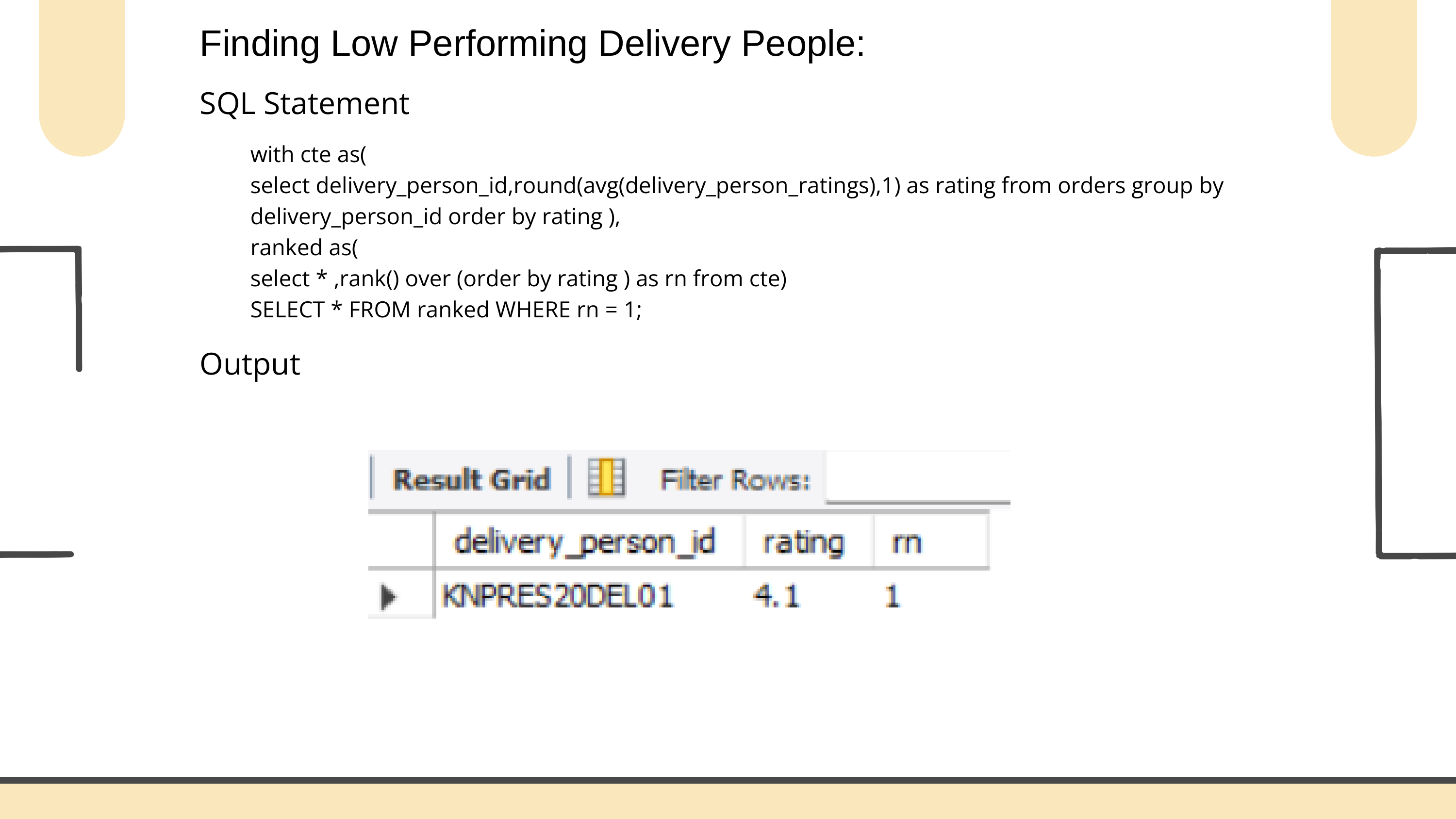

Finding Low Performing Delivery People:
SQL Statement
with cte as(
select delivery_person_id,round(avg(delivery_person_ratings),1) as rating from orders group by delivery_person_id order by rating ),
ranked as(
select * ,rank() over (order by rating ) as rn from cte)
SELECT * FROM ranked WHERE rn = 1;

Output